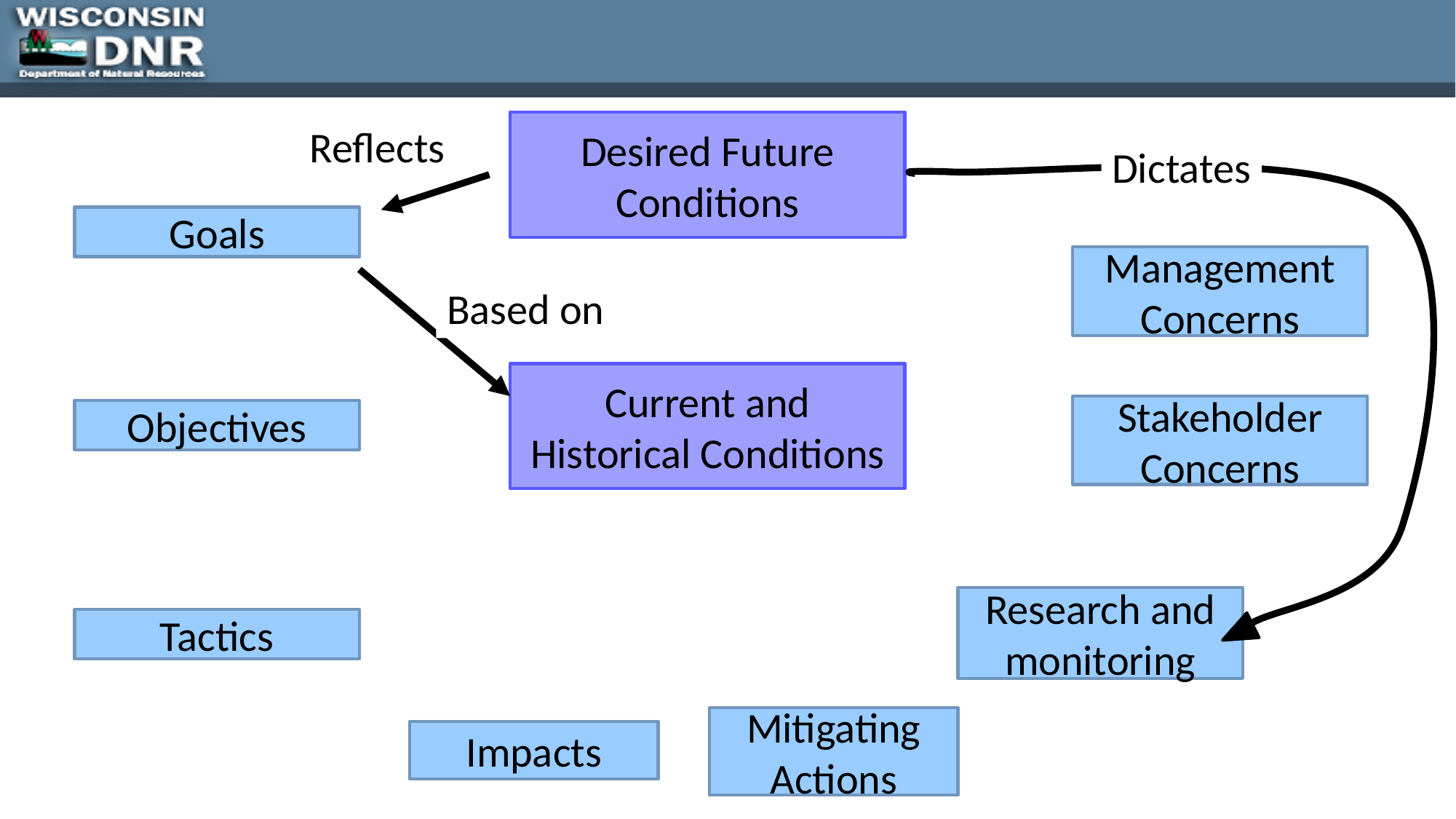

Desired Future Conditions
Reflects
Dictates

Goals
Management Concerns
Based on
Current and Historical Conditions
Stakeholder Concerns
Objectives
Research and monitoring
Tactics

Mitigating Actions
Impacts